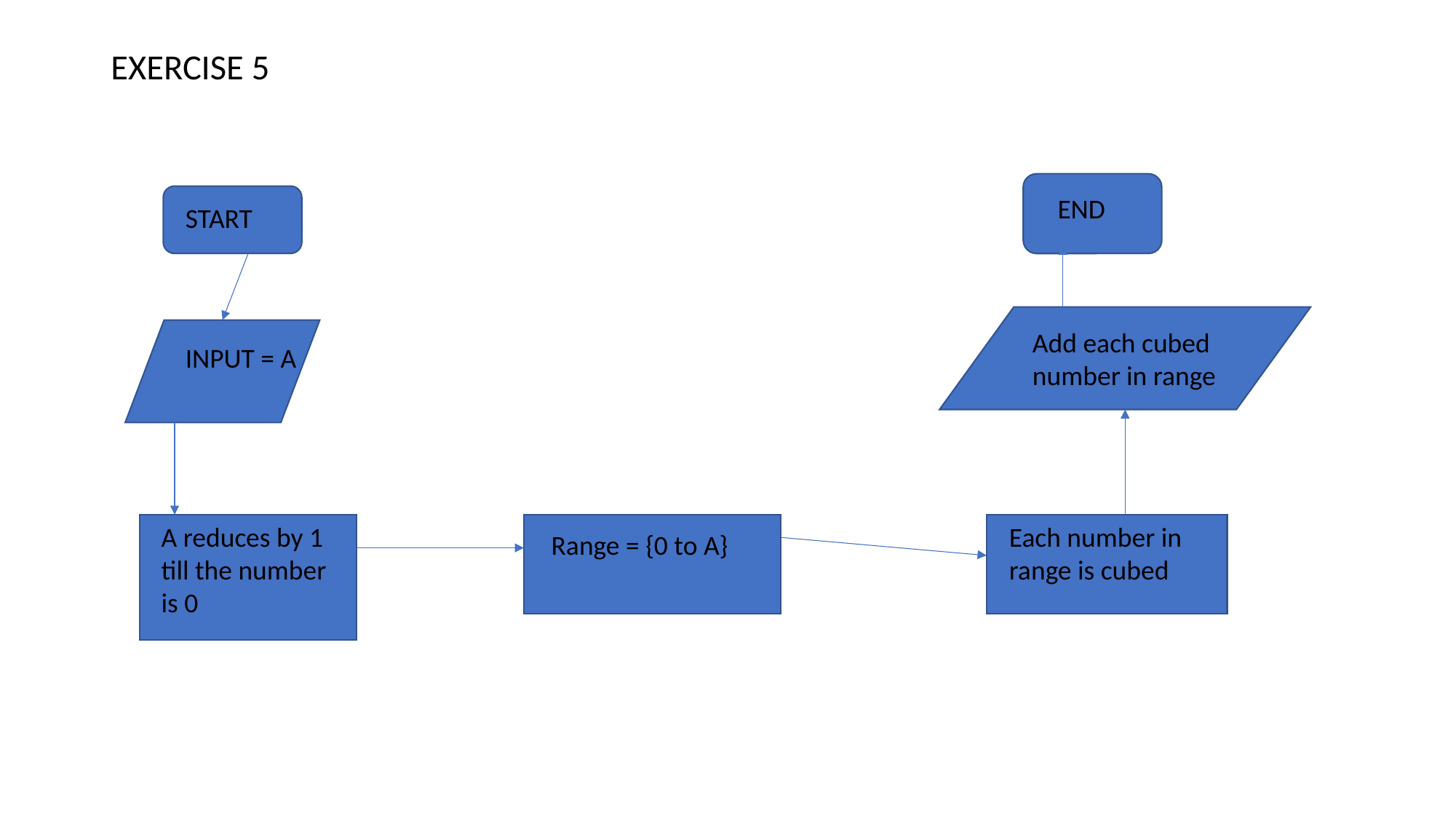

# EXERCISE 5

END
START

Add each cubed number in range
INPUT = A

A reduces by 1 till the number is 0

Each number in range is cubed
Range = {0 to A}